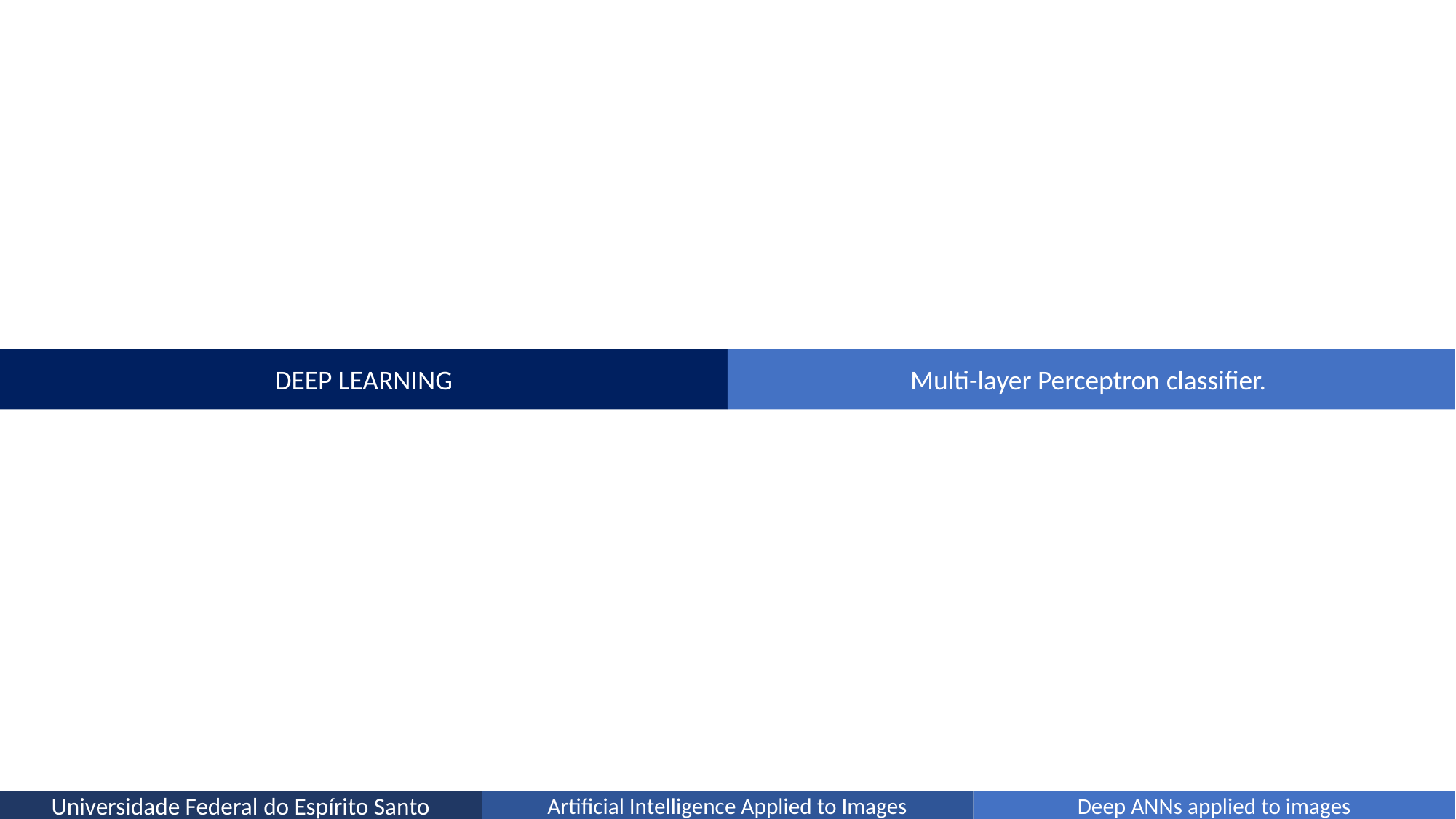

Multi-layer Perceptron classifier.
DEEP LEARNING
Universidade Federal do Espírito Santo
Artificial Intelligence Applied to Images
Deep ANNs applied to images